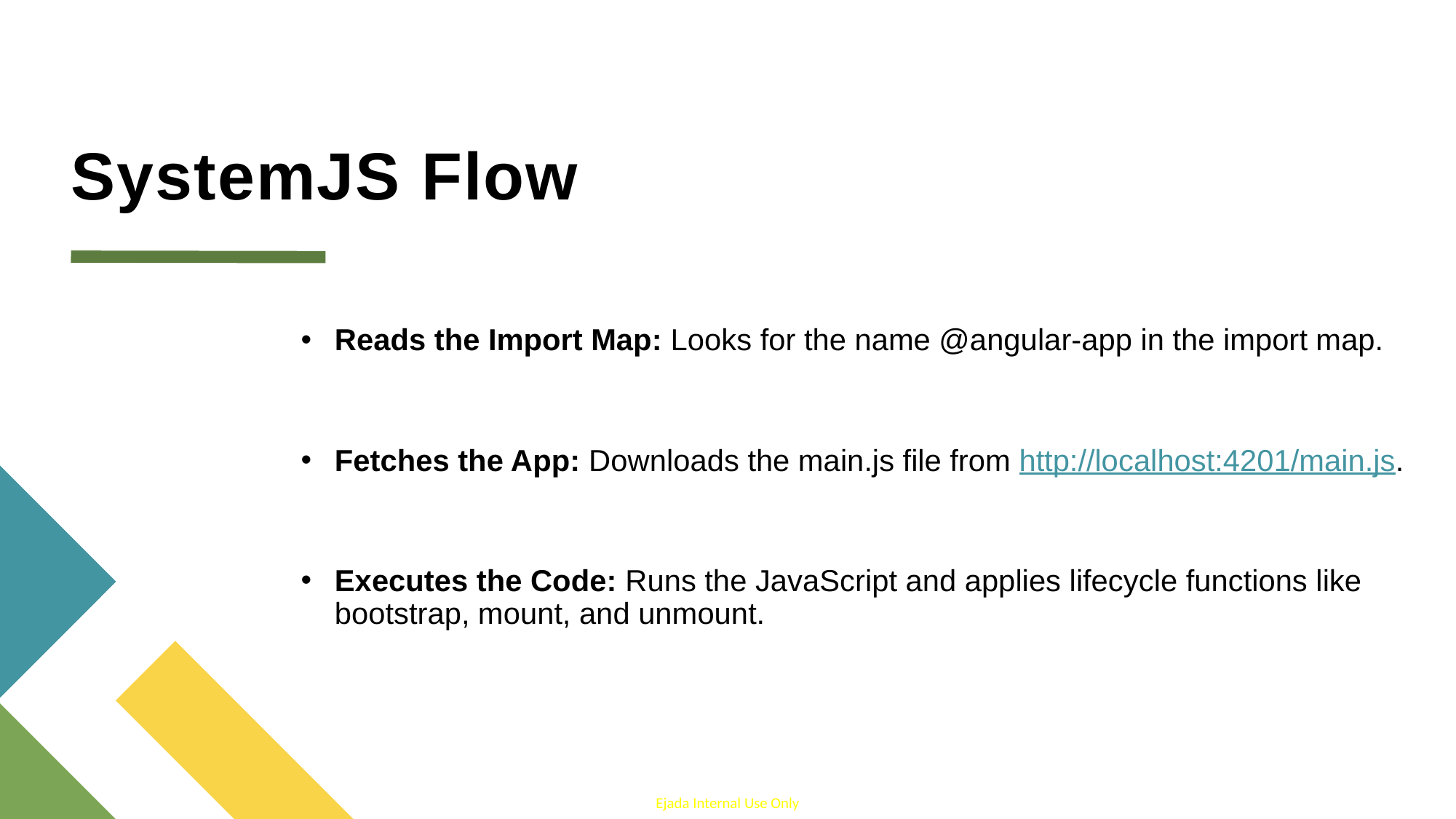

# SystemJS Flow
Reads the Import Map: Looks for the name @angular-app in the import map.

Fetches the App: Downloads the main.js file from http://localhost:4201/main.js.

Executes the Code: Runs the JavaScript and applies lifecycle functions like bootstrap, mount, and unmount.